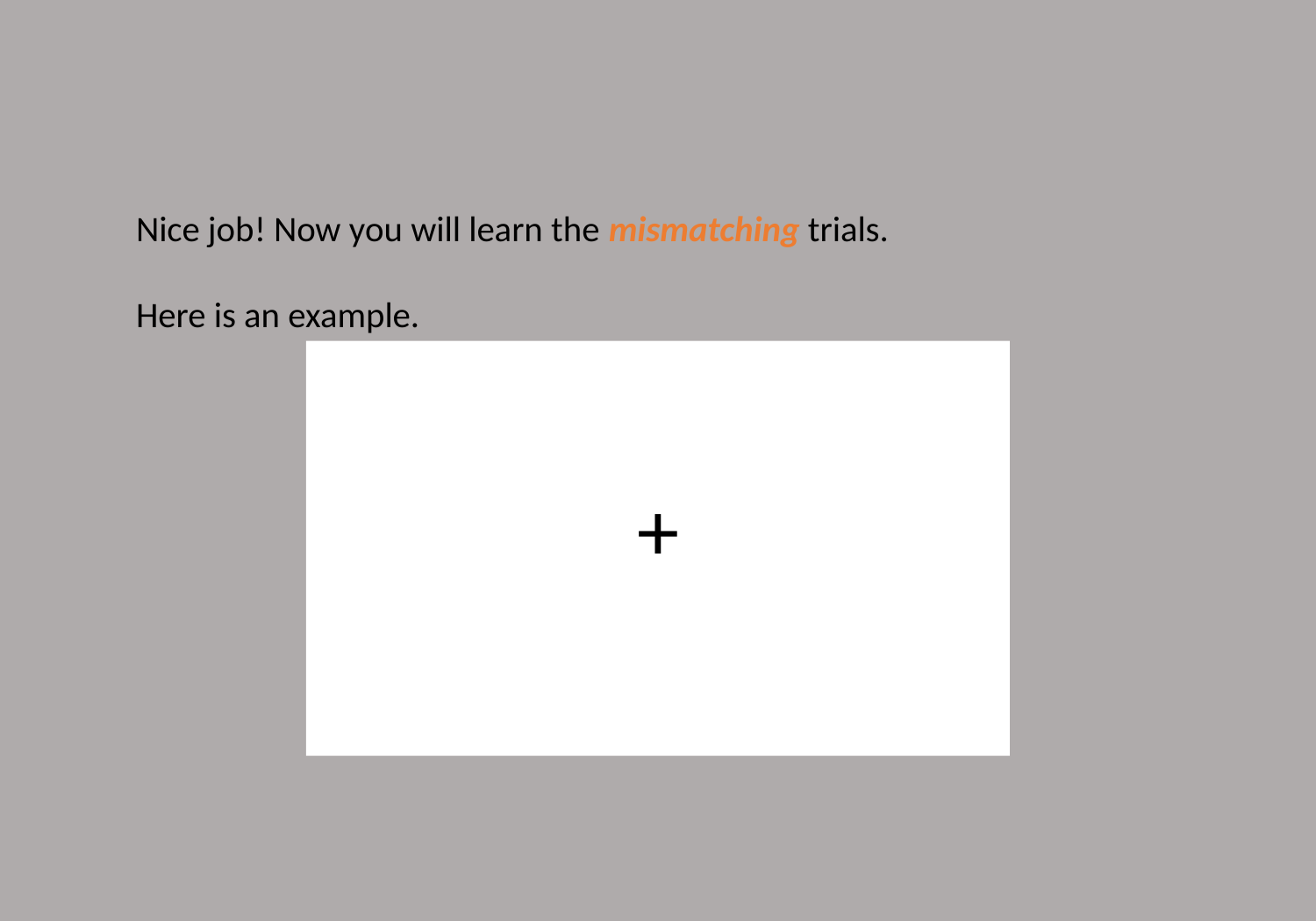

Nice job! Now you will learn the mismatching trials.

Here is an example.

+